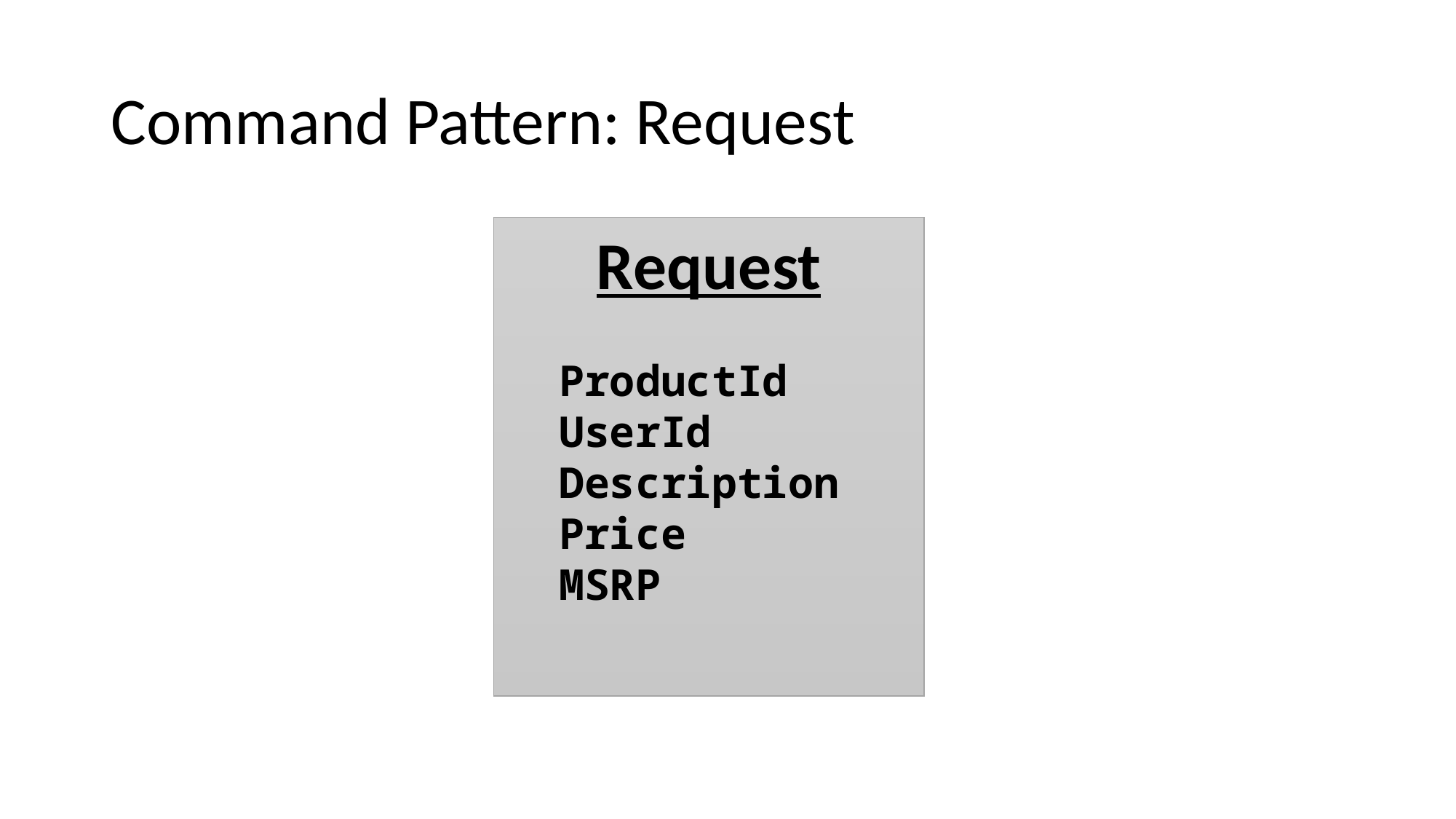

# Command Pattern: Request
Request
ProductId
UserId Description
Price
MSRP